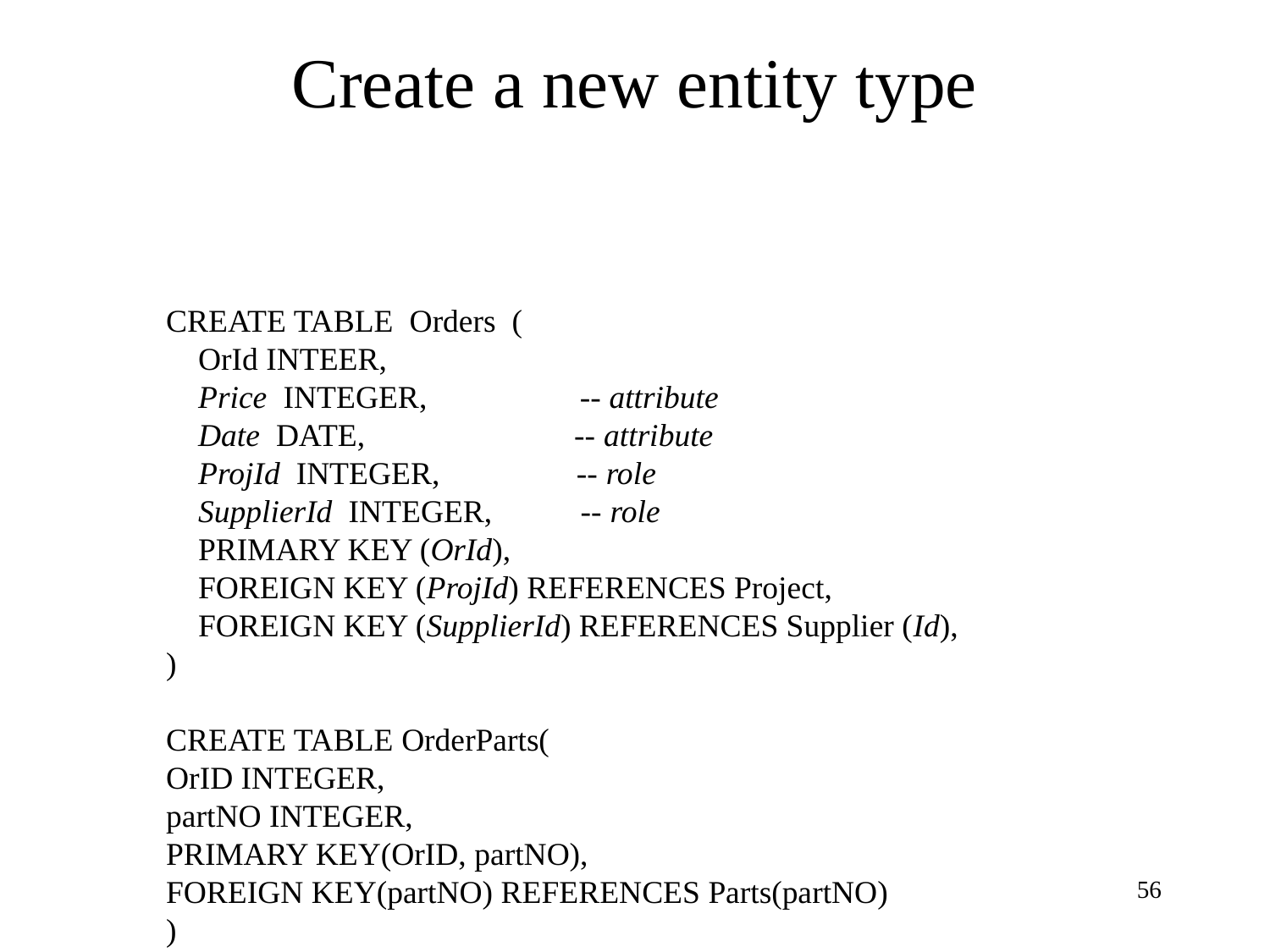

# Create a new entity type
CREATE TABLE  Orders  (
    OrId INTEER,
    Price  INTEGER,                   -- attribute
    Date  DATE,                          -- attribute
    ProjId  INTEGER,                 -- role
    SupplierId  INTEGER,           -- role
    PRIMARY KEY (OrId),
    FOREIGN KEY (ProjId) REFERENCES Project,
    FOREIGN KEY (SupplierId) REFERENCES Supplier (Id),
)

CREATE TABLE OrderParts(
OrID INTEGER,
partNO INTEGER,
PRIMARY KEY(OrID, partNO),
FOREIGN KEY(partNO) REFERENCES Parts(partNO)
)
56